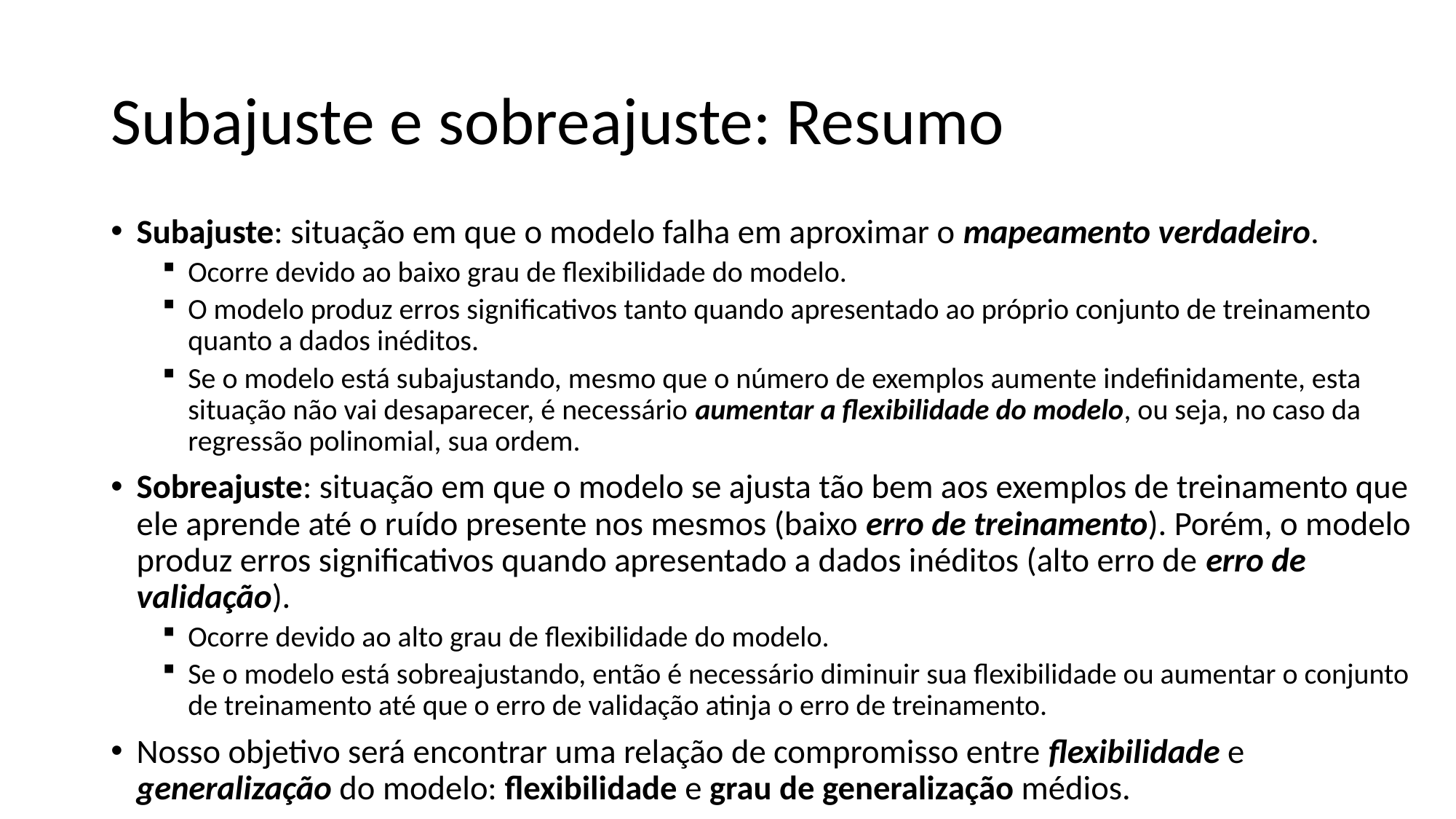

# Subajuste e sobreajuste: Resumo
Subajuste: situação em que o modelo falha em aproximar o mapeamento verdadeiro.
Ocorre devido ao baixo grau de flexibilidade do modelo.
O modelo produz erros significativos tanto quando apresentado ao próprio conjunto de treinamento quanto a dados inéditos.
Se o modelo está subajustando, mesmo que o número de exemplos aumente indefinidamente, esta situação não vai desaparecer, é necessário aumentar a flexibilidade do modelo, ou seja, no caso da regressão polinomial, sua ordem.
Sobreajuste: situação em que o modelo se ajusta tão bem aos exemplos de treinamento que ele aprende até o ruído presente nos mesmos (baixo erro de treinamento). Porém, o modelo produz erros significativos quando apresentado a dados inéditos (alto erro de erro de validação).
Ocorre devido ao alto grau de flexibilidade do modelo.
Se o modelo está sobreajustando, então é necessário diminuir sua flexibilidade ou aumentar o conjunto de treinamento até que o erro de validação atinja o erro de treinamento.
Nosso objetivo será encontrar uma relação de compromisso entre flexibilidade e generalização do modelo: flexibilidade e grau de generalização médios.